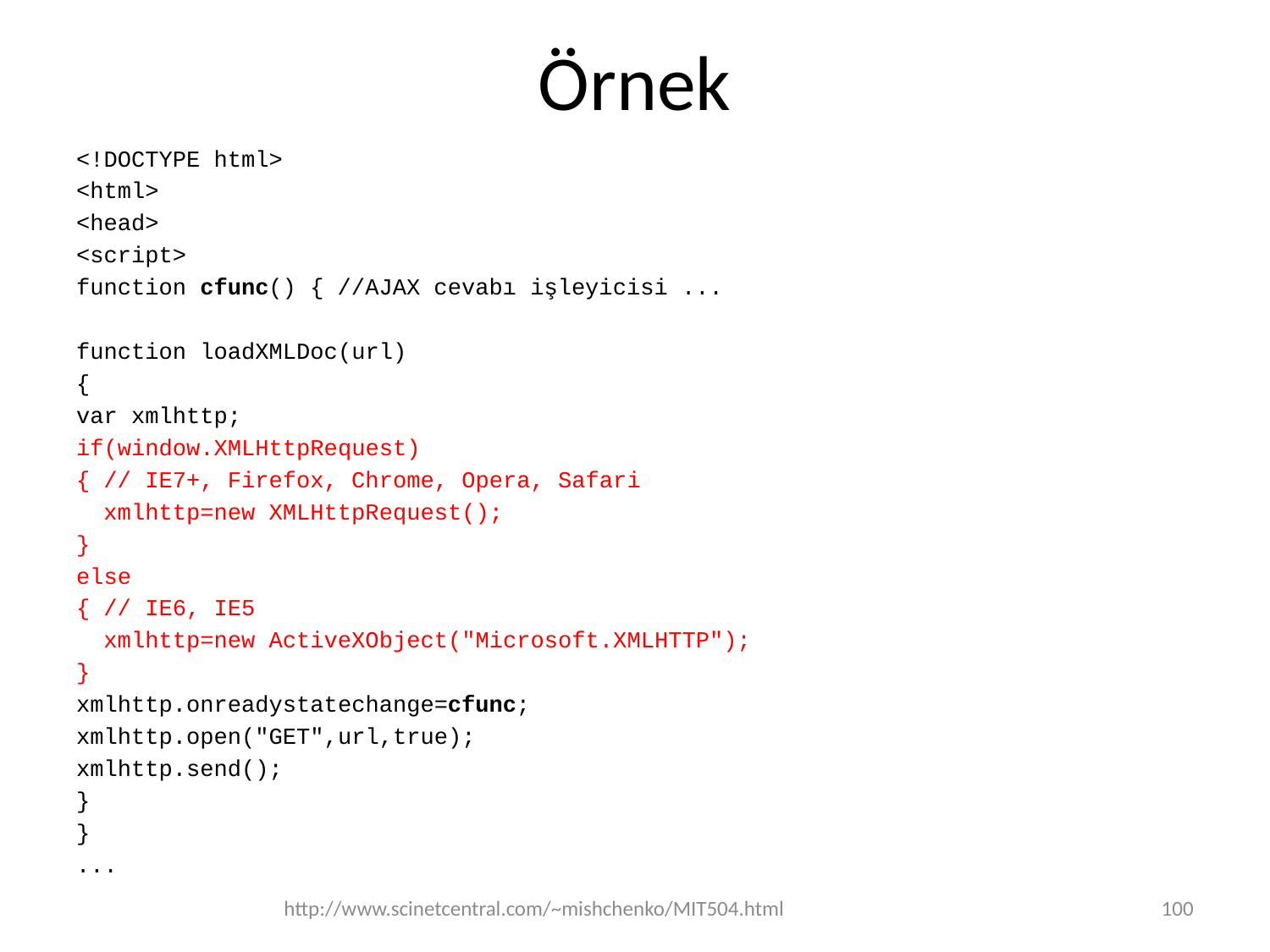

# Örnek
<!DOCTYPE html>
<html>
<head>
<script>
function cfunc() { //AJAX cevabı işleyicisi ...

function loadXMLDoc(url)
{
var xmlhttp;
if(window.XMLHttpRequest)
{ // IE7+, Firefox, Chrome, Opera, Safari
  xmlhttp=new XMLHttpRequest();
}
else
{ // IE6, IE5
  xmlhttp=new ActiveXObject("Microsoft.XMLHTTP");
}
xmlhttp.onreadystatechange=cfunc;
xmlhttp.open("GET",url,true);
xmlhttp.send();
}
}
...
http://www.scinetcentral.com/~mishchenko/MIT504.html
100